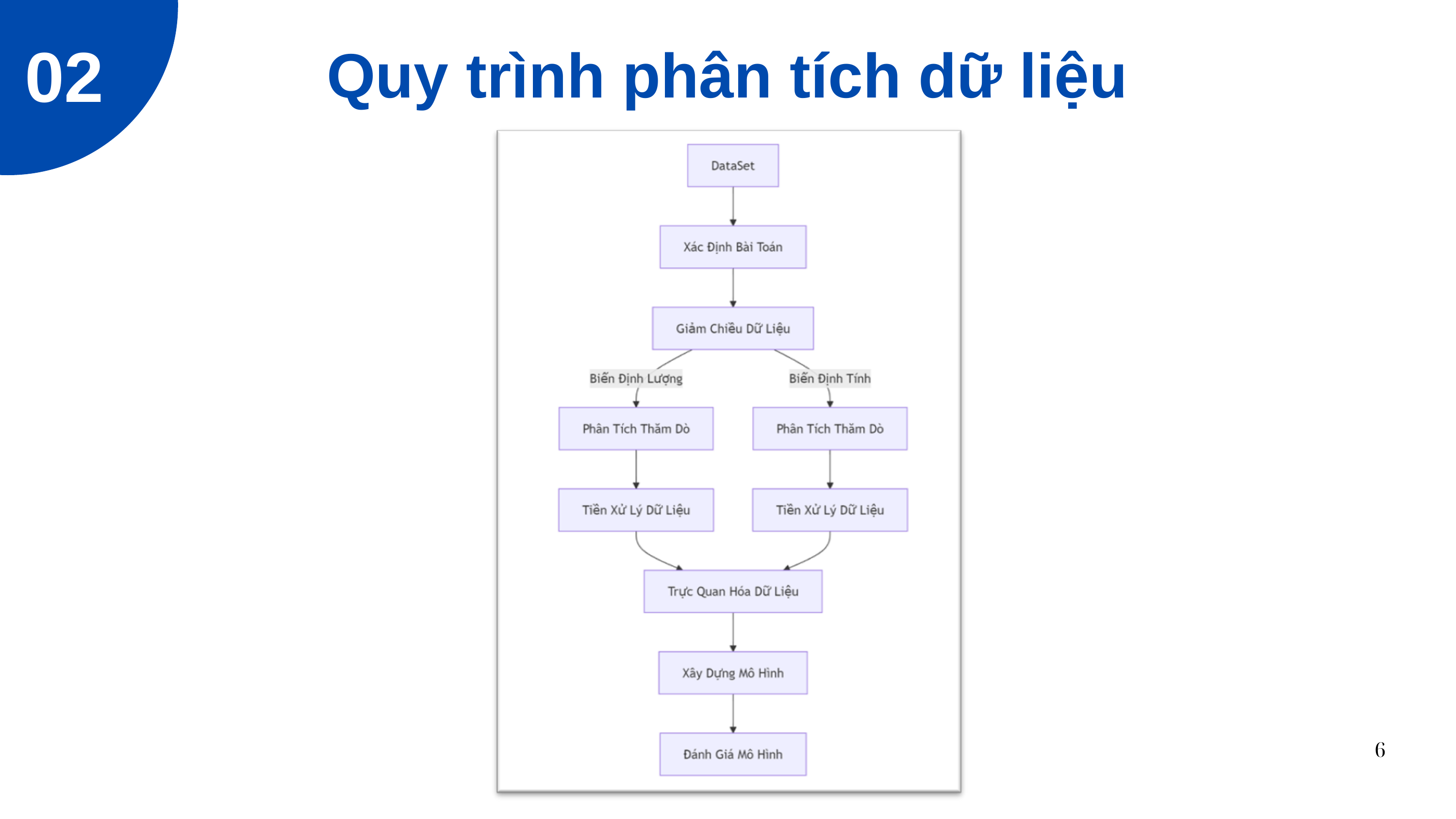

02
Quy trình phân tích dữ liệu

6